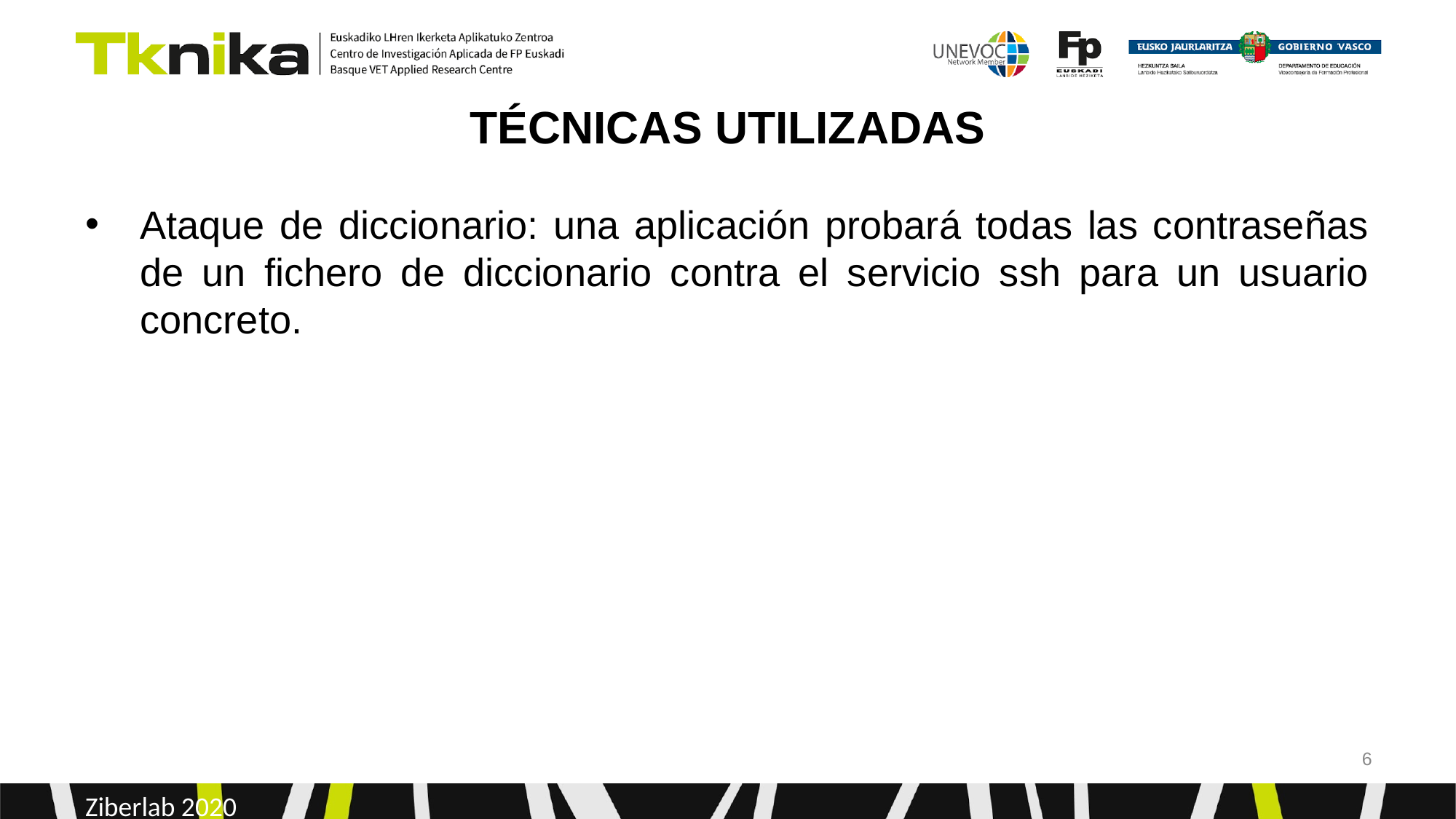

# TÉCNICAS UTILIZADAS
Ataque de diccionario: una aplicación probará todas las contraseñas de un fichero de diccionario contra el servicio ssh para un usuario concreto.

6